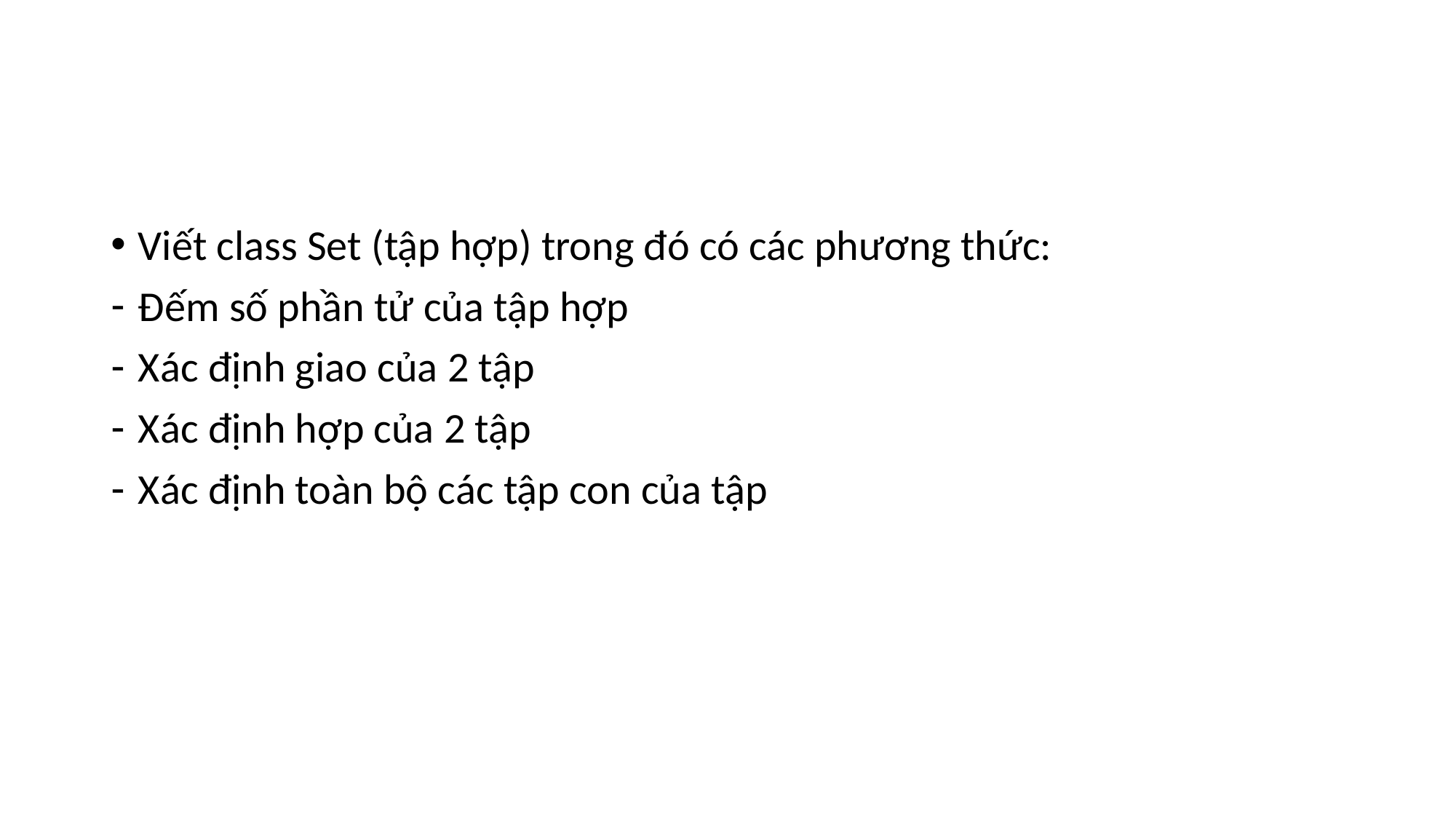

#
Viết class Set (tập hợp) trong đó có các phương thức:
Đếm số phần tử của tập hợp
Xác định giao của 2 tập
Xác định hợp của 2 tập
Xác định toàn bộ các tập con của tập